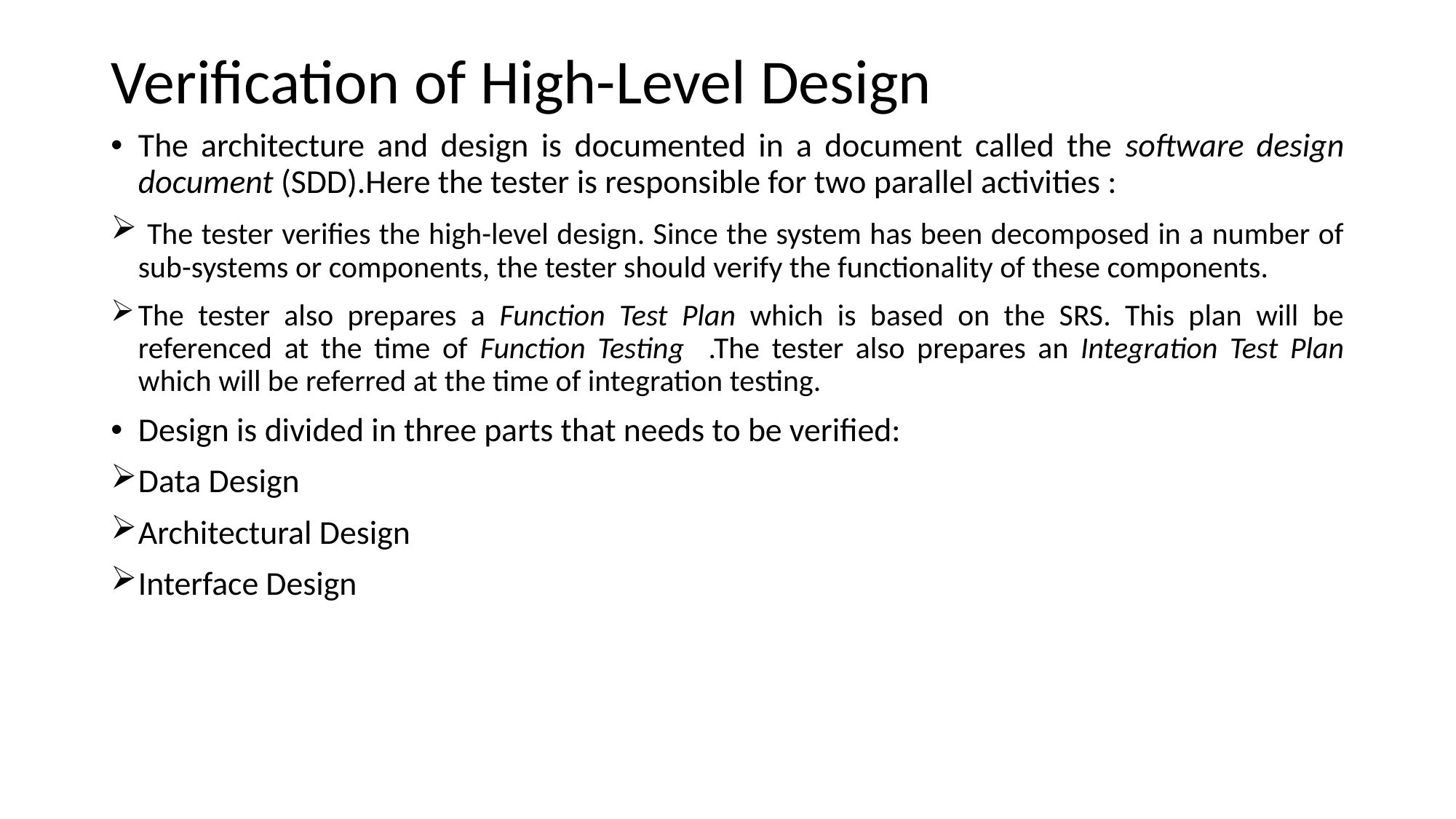

# Verification of High-Level Design
The architecture and design is documented in a document called the software design document (SDD).Here the tester is responsible for two parallel activities :
 The tester verifies the high-level design. Since the system has been decomposed in a number of sub-systems or components, the tester should verify the functionality of these components.
The tester also prepares a Function Test Plan which is based on the SRS. This plan will be referenced at the time of Function Testing  .The tester also prepares an Integration Test Plan which will be referred at the time of integration testing.
Design is divided in three parts that needs to be verified:
Data Design
Architectural Design
Interface Design